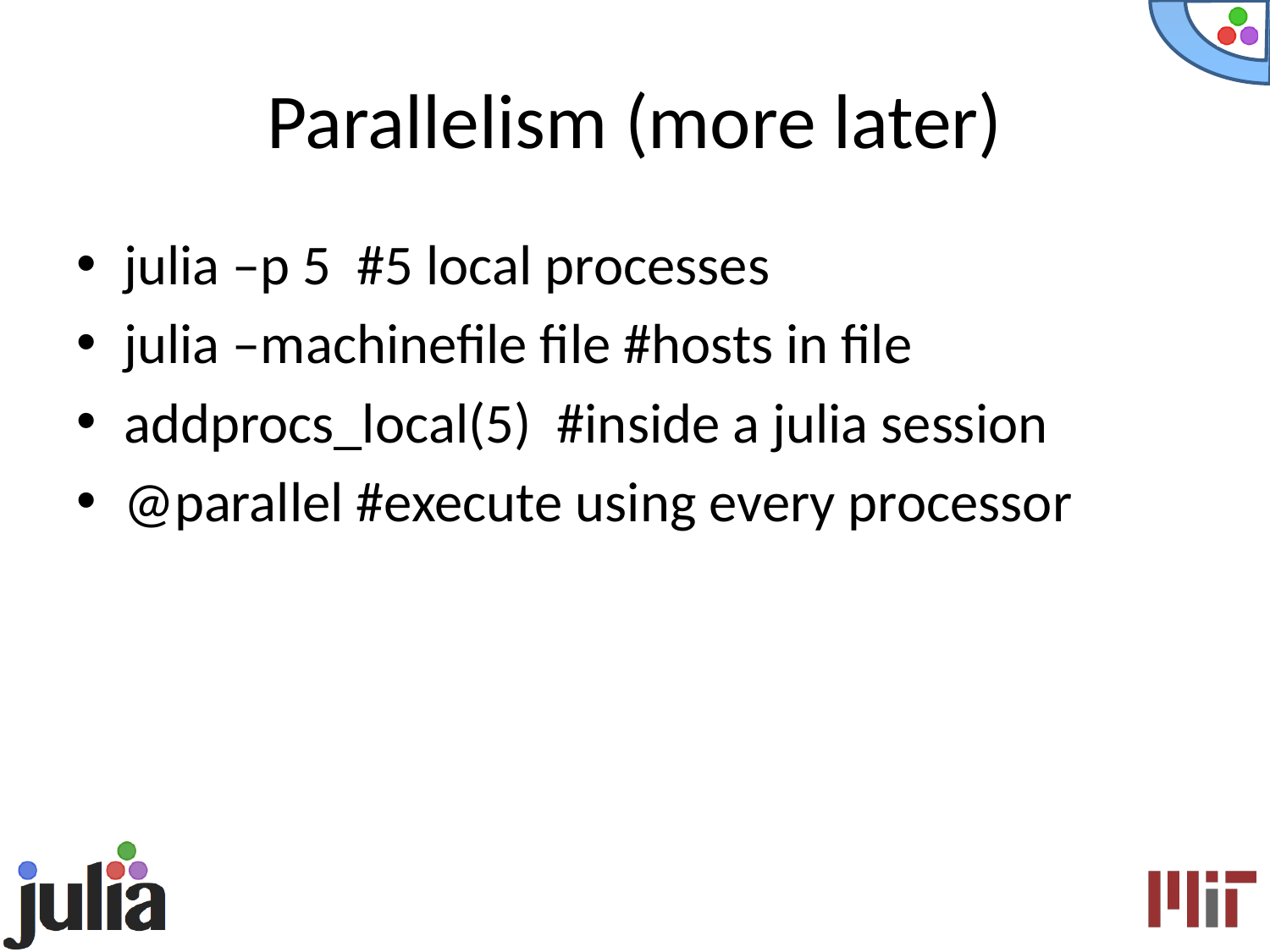

# Parallelism (more later)
julia –p 5  #5 local processes
julia –machinefile file #hosts in file
addprocs_local(5)  #inside a julia session
@parallel #execute using every processor